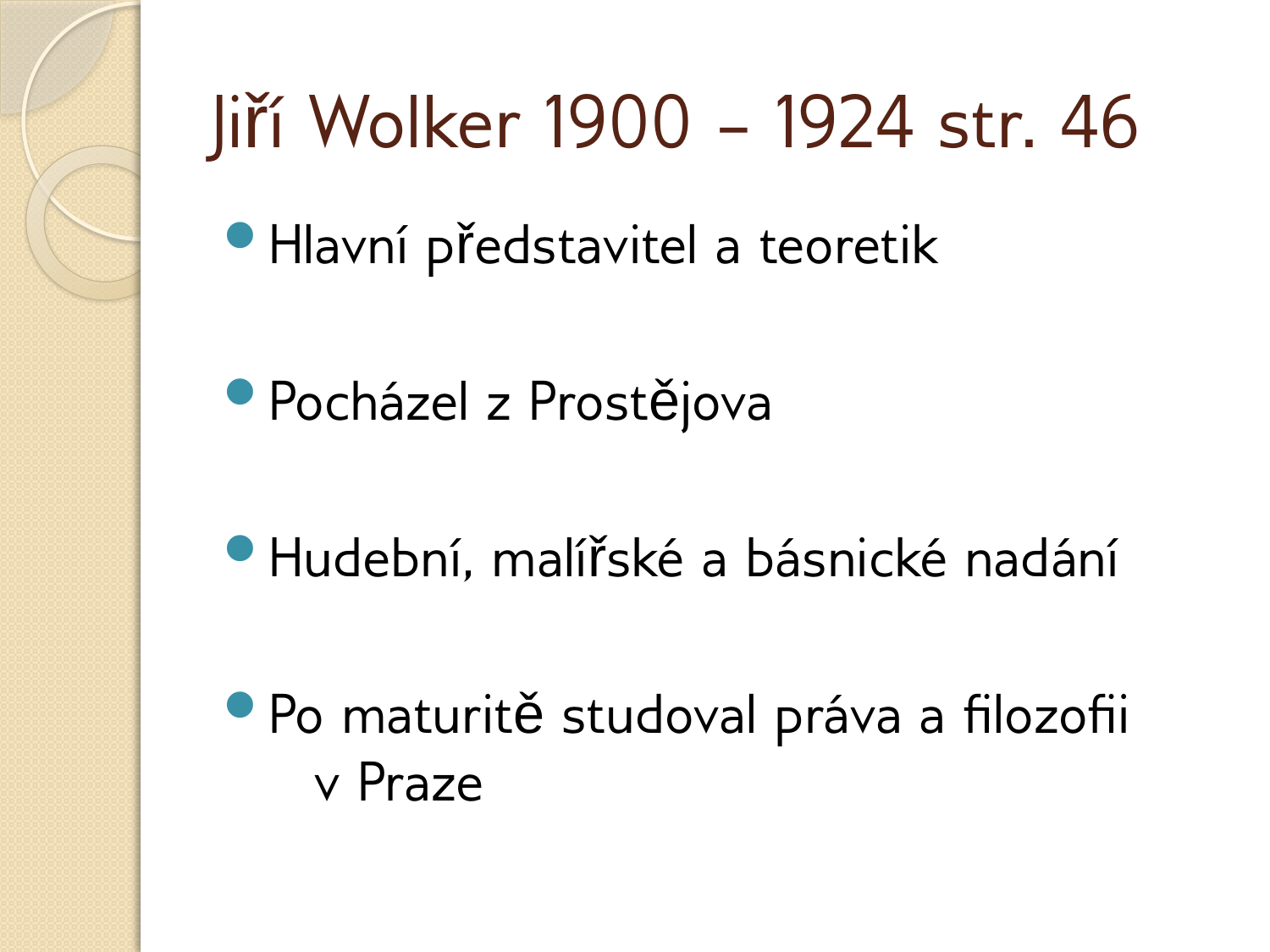

# Jiří Wolker 1900 – 1924 str. 46
Hlavní představitel a teoretik

Pocházel z Prostějova

Hudební, malířské a básnické nadání

Po maturitě studoval práva a filozofii         v Praze